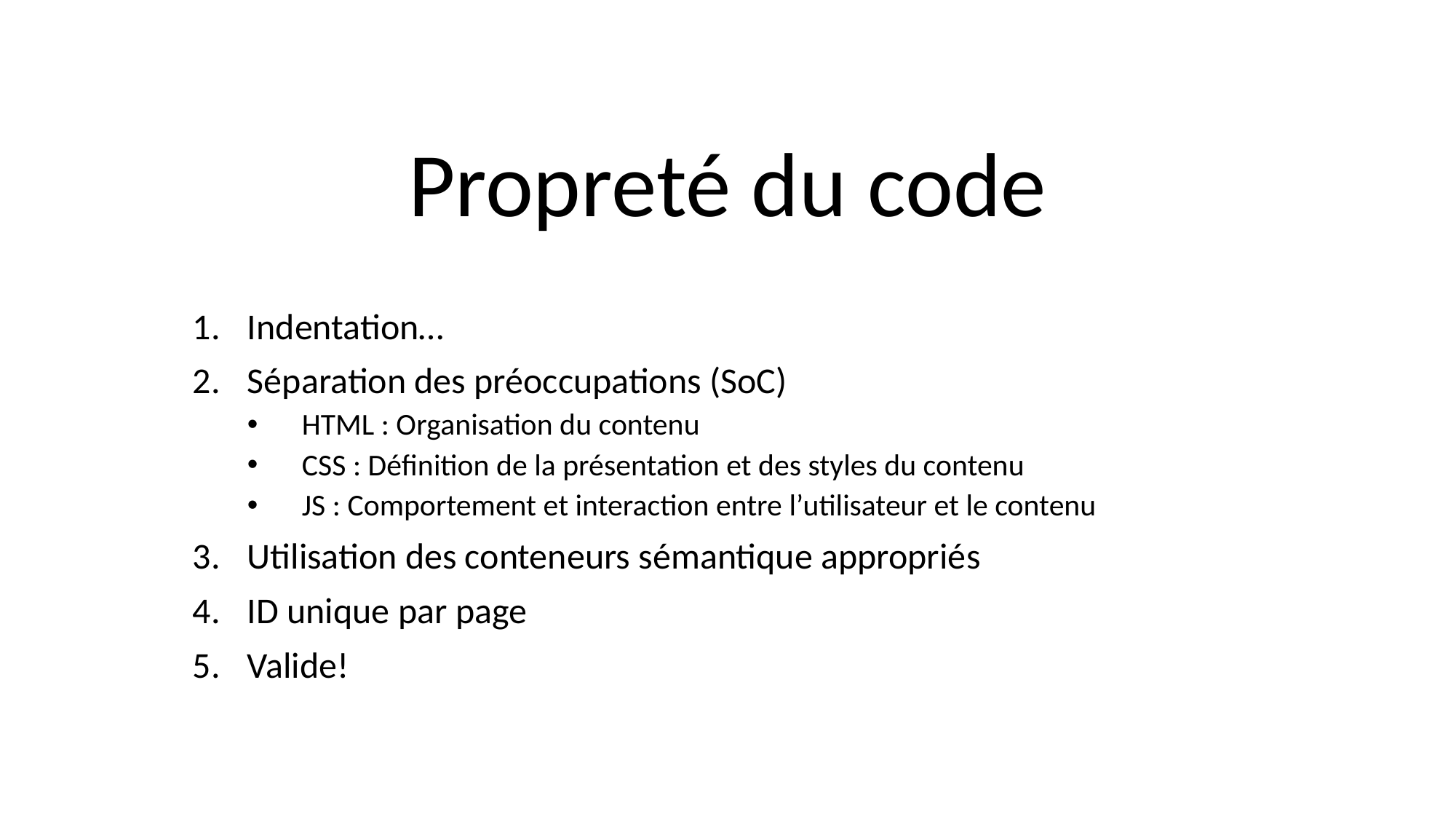

# Propreté du code
Indentation…
Séparation des préoccupations (SoC)
HTML : Organisation du contenu
CSS : Définition de la présentation et des styles du contenu
JS : Comportement et interaction entre l’utilisateur et le contenu
Utilisation des conteneurs sémantique appropriés
ID unique par page
Valide!